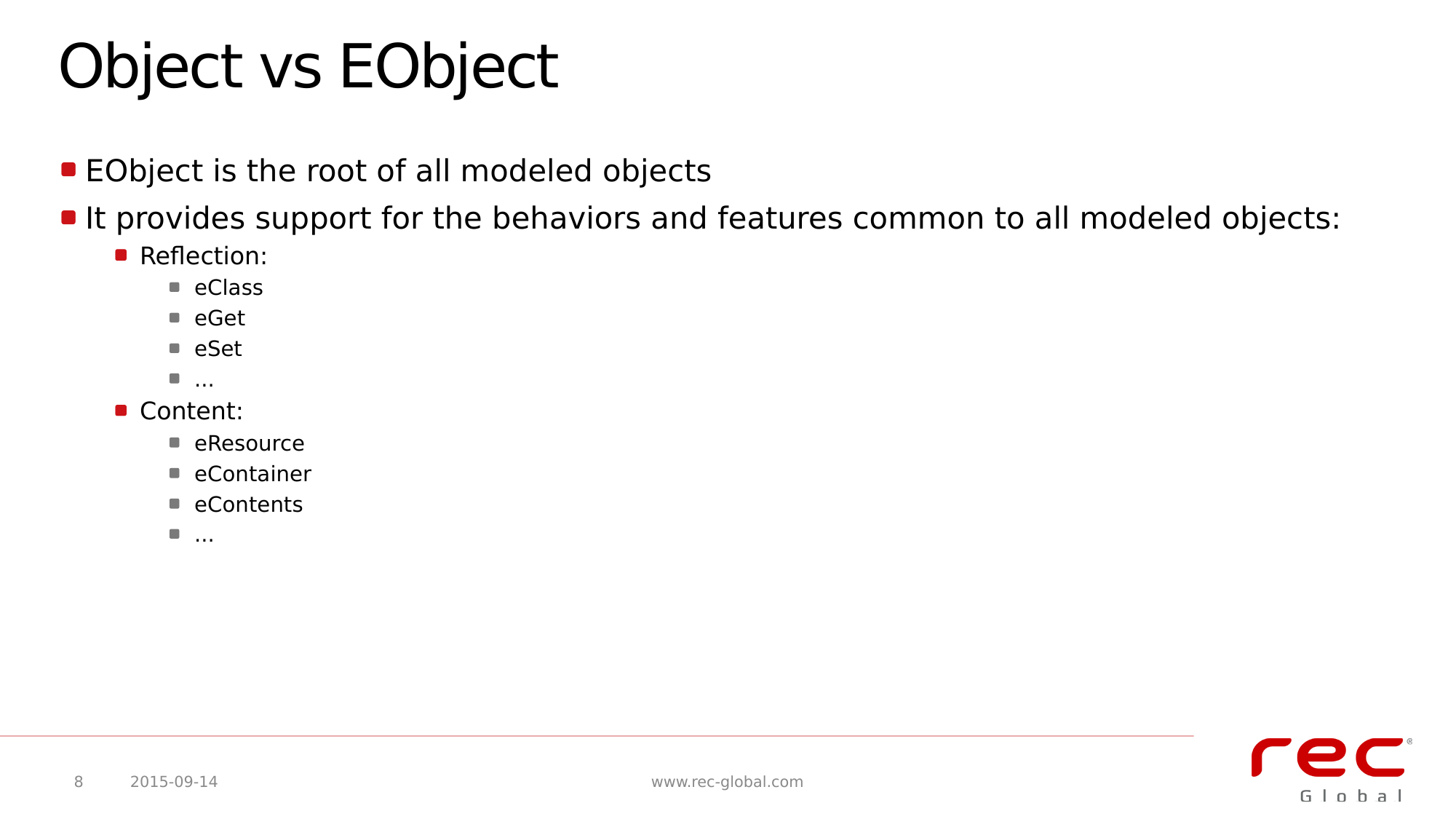

# Object vs EObject
EObject is the root of all modeled objects
It provides support for the behaviors and features common to all modeled objects:
Reflection:
eClass
eGet
eSet
...
Content:
eResource
eContainer
eContents
...
8
2015-09-14
www.rec-global.com